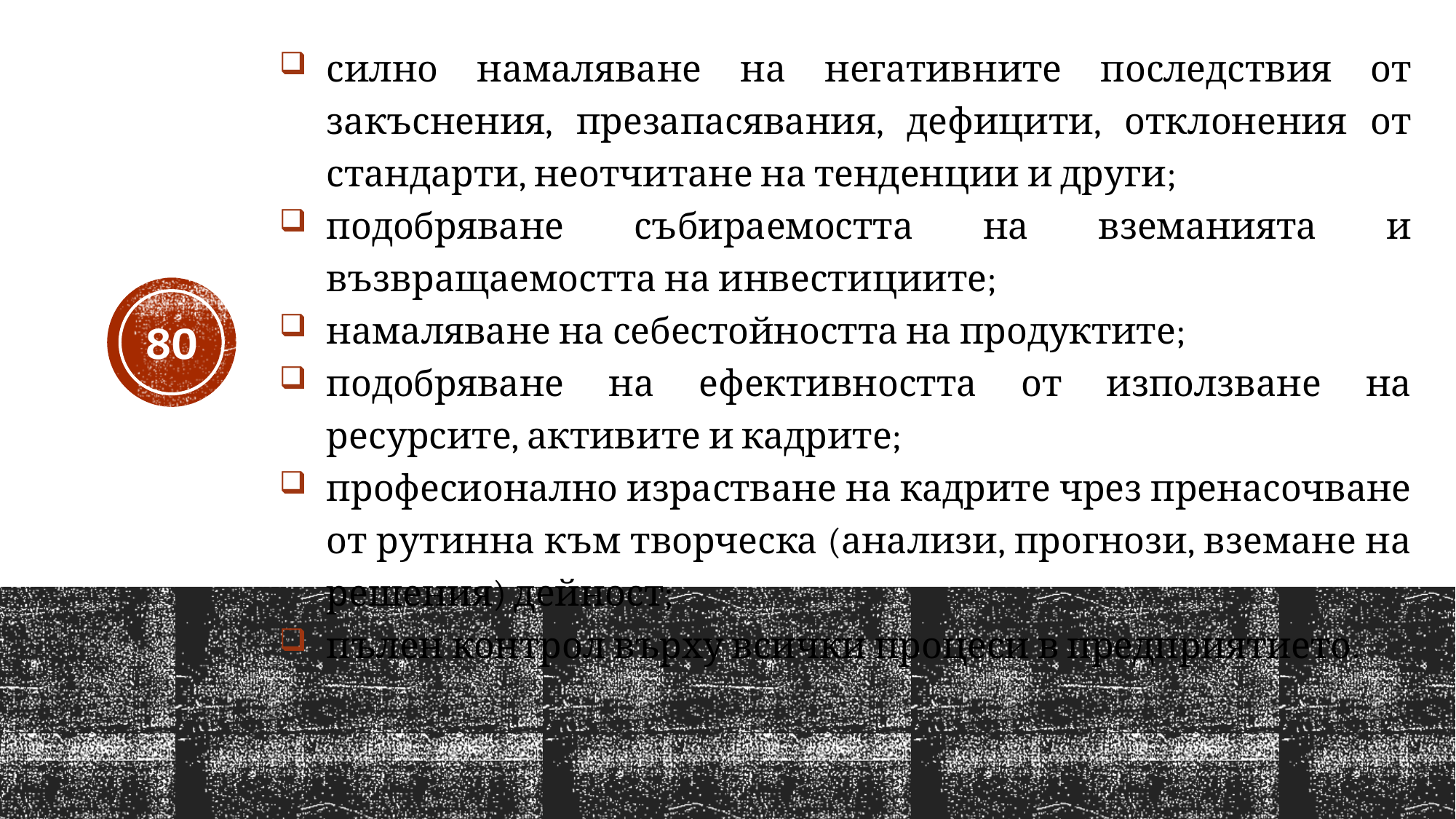

силно намаляване на негативните последствия от закъснения, презапасявания, дефицити, отклонения от стандарти, неотчитане на тенденции и други;
подобряване събираемостта на вземанията и възвращаемостта на инвестициите;
намаляване на себестойността на продуктите;
подобряване на ефективността от използване на ресурсите, активите и кадрите;
професионално израстване на кадрите чрез пренасочване от рутинна към творческа (анализи, прогнози, вземане на решения) дейност;
пълен контрол върху всички процеси в предприятието.
80